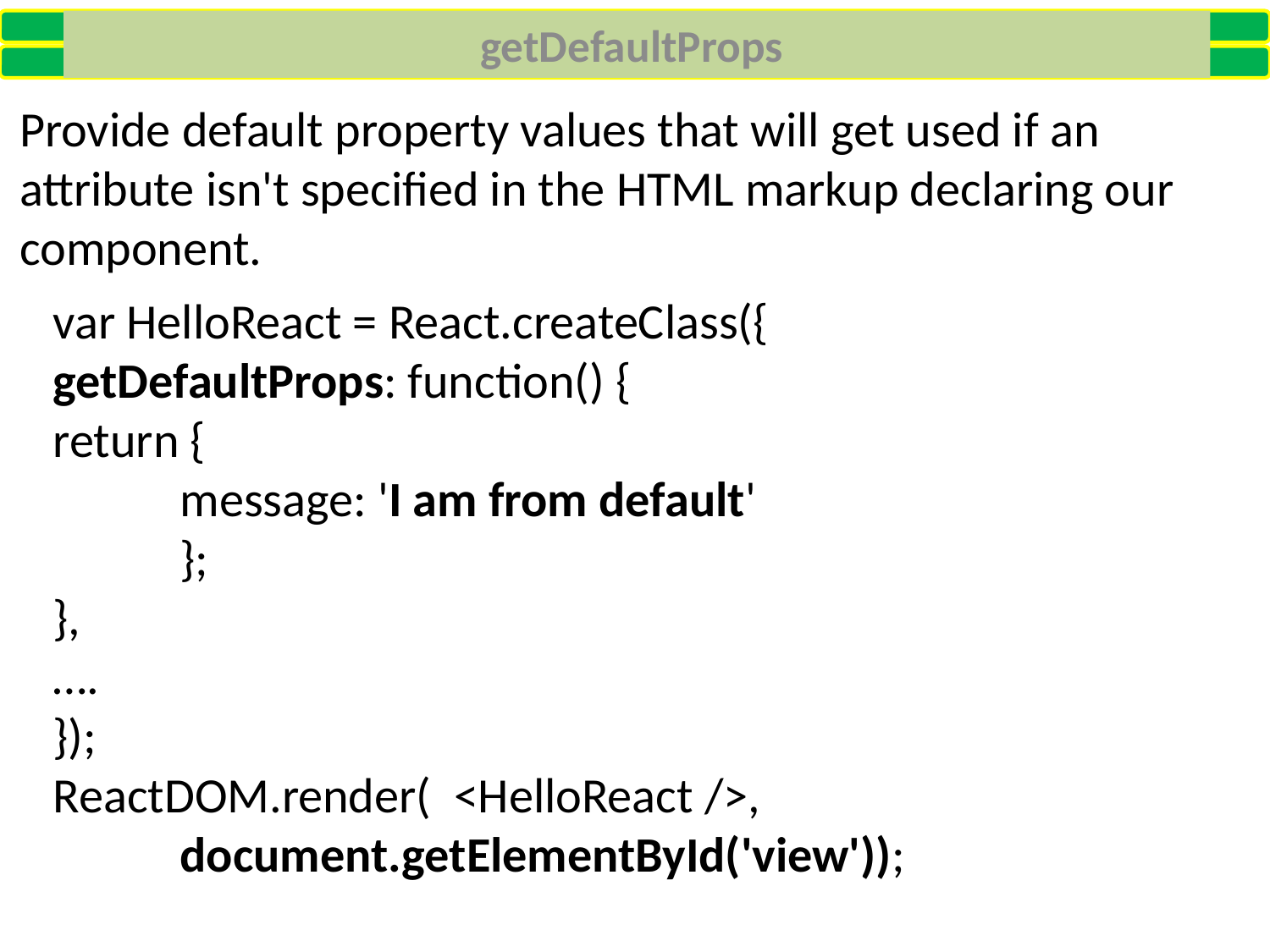

getDefaultProps

Provide default property values that will get used if an attribute isn't specified in the HTML markup declaring our component.

var HelloReact = React.createClass({
getDefaultProps: function() {
return {
	message: 'I am from default'
	};
},
….
});
ReactDOM.render(  <HelloReact />,
	document.getElementById('view'));